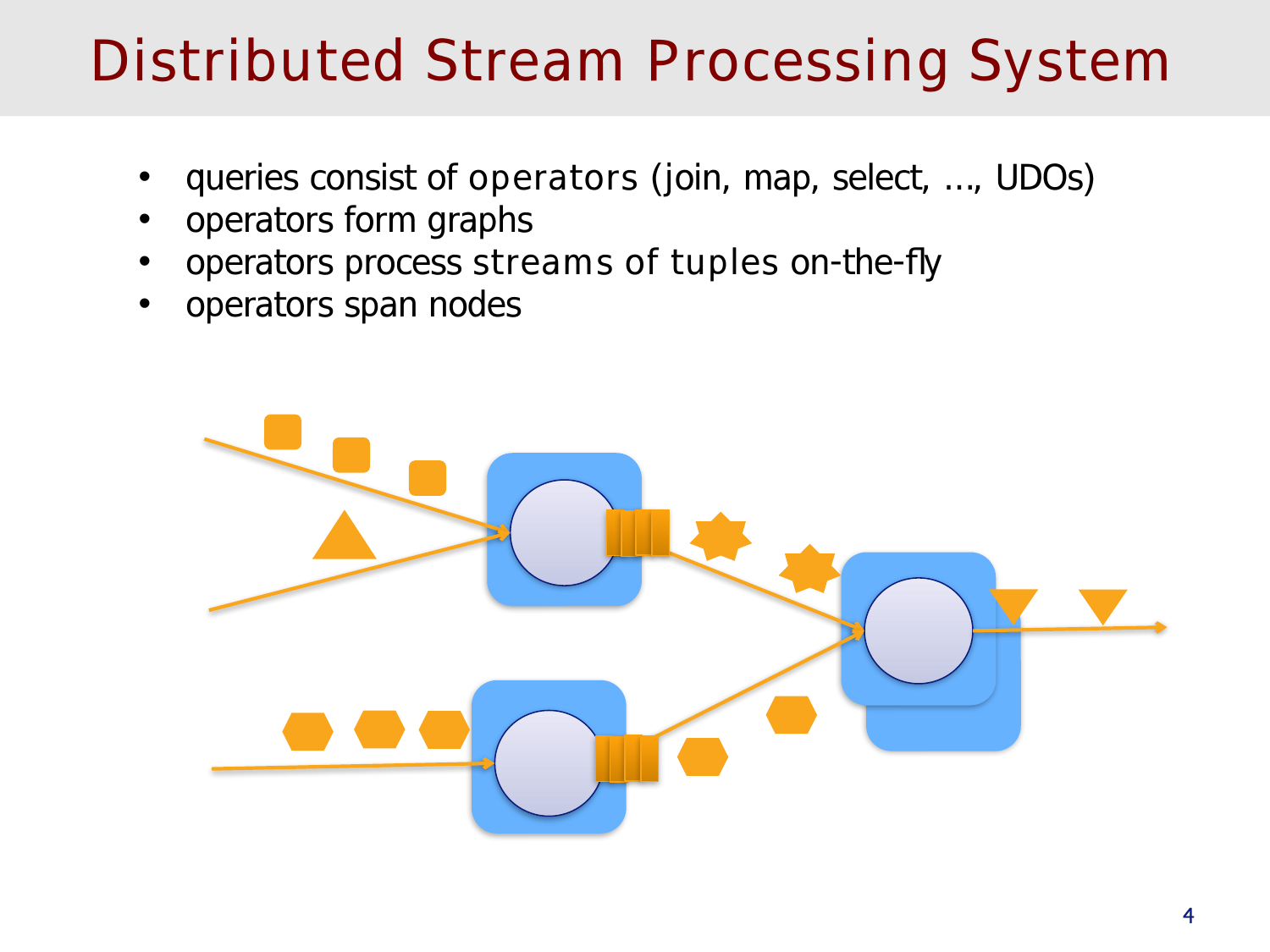

# Distributed Stream Processing System

queries consist of operators (join, map, select, ..., UDOs)
operators form graphs
operators process streams of tuples on-the-fly
operators span nodes

4